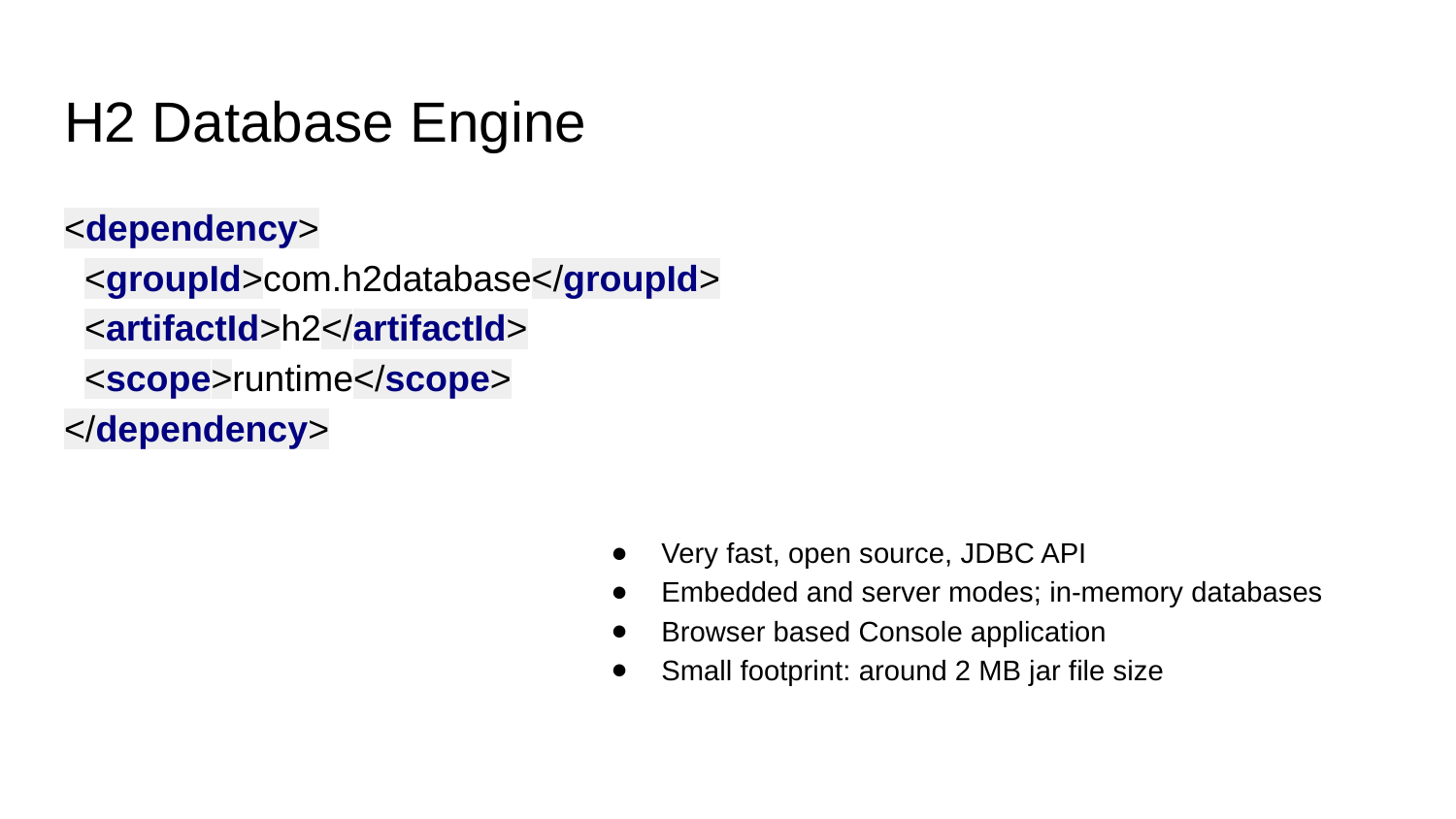

# H2 Database Engine
<dependency>
  <groupId>com.h2database</groupId>
  <artifactId>h2</artifactId>
  <scope>runtime</scope>
</dependency>
Very fast, open source, JDBC API
Embedded and server modes; in-memory databases
Browser based Console application
Small footprint: around 2 MB jar file size